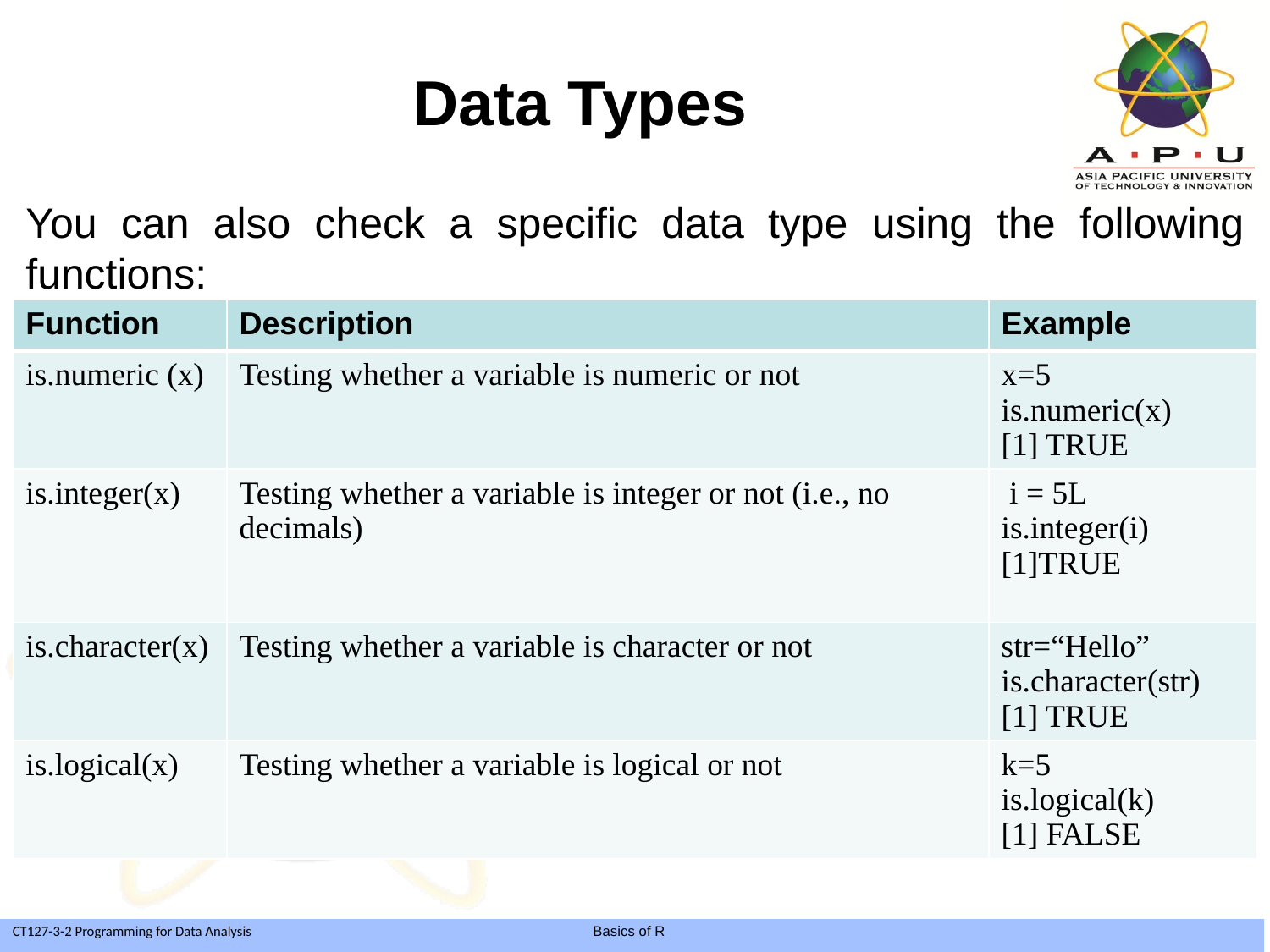

# Data Types
You can also check a specific data type using the following functions:

| Function | Description | Example |
| --- | --- | --- |
| is.numeric (x) | Testing whether a variable is numeric or not | x=5 is.numeric(x) [1] TRUE |
| is.integer(x) | Testing whether a variable is integer or not (i.e., no decimals) | i = 5L is.integer(i) [1]TRUE |
| is.character(x) | Testing whether a variable is character or not | str=“Hello” is.character(str) [1] TRUE |
| is.logical(x) | Testing whether a variable is logical or not | k=5 is.logical(k) [1] FALSE |